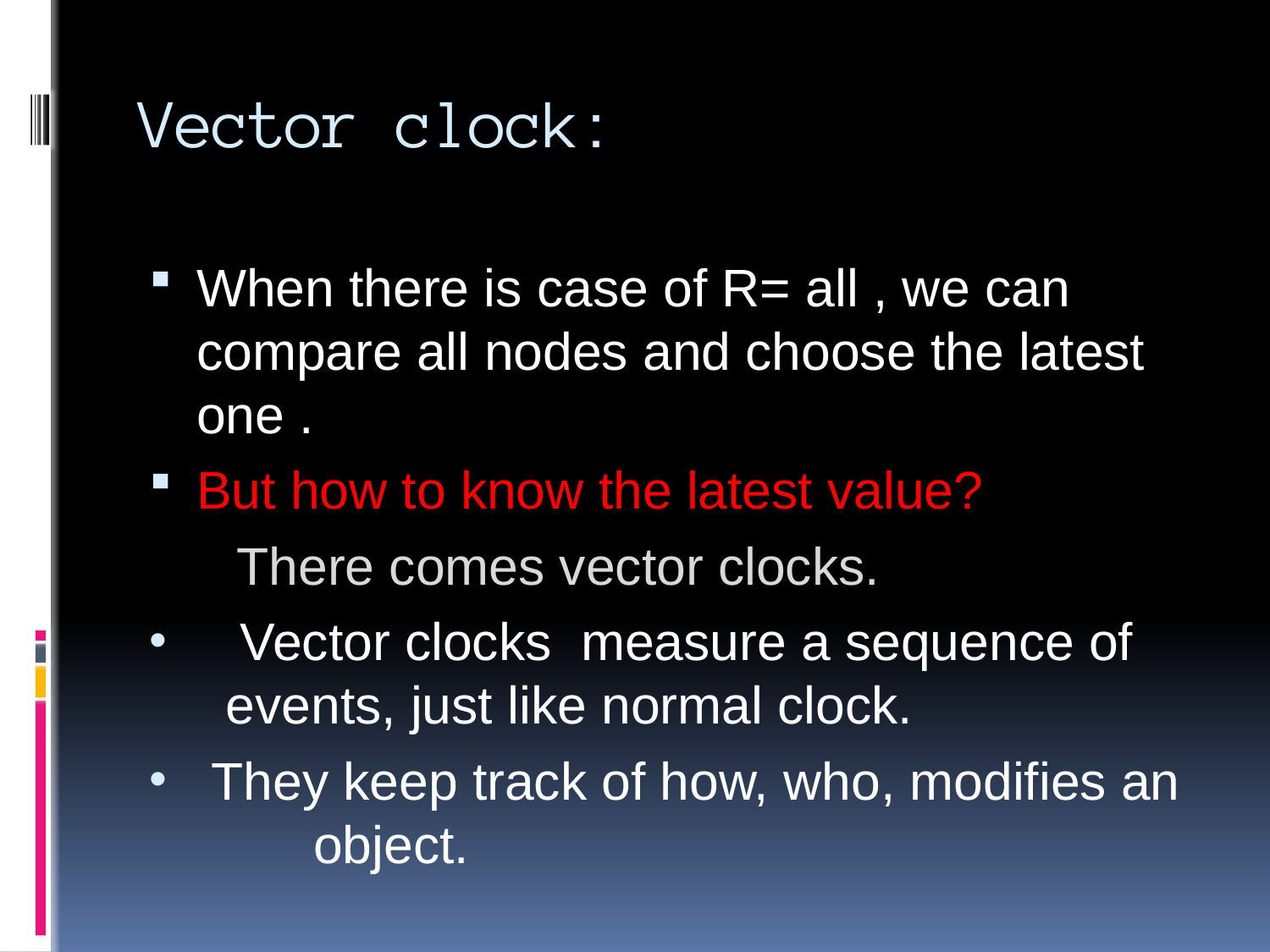

# Vector clock:
When there is case of R= all , we can compare all nodes and choose the latest one .
But how to know the latest value?
      There comes vector clocks.
   Vector clocks  measure a sequence of       events, just like normal clock.
 They keep track of how, who, modifies an         object.